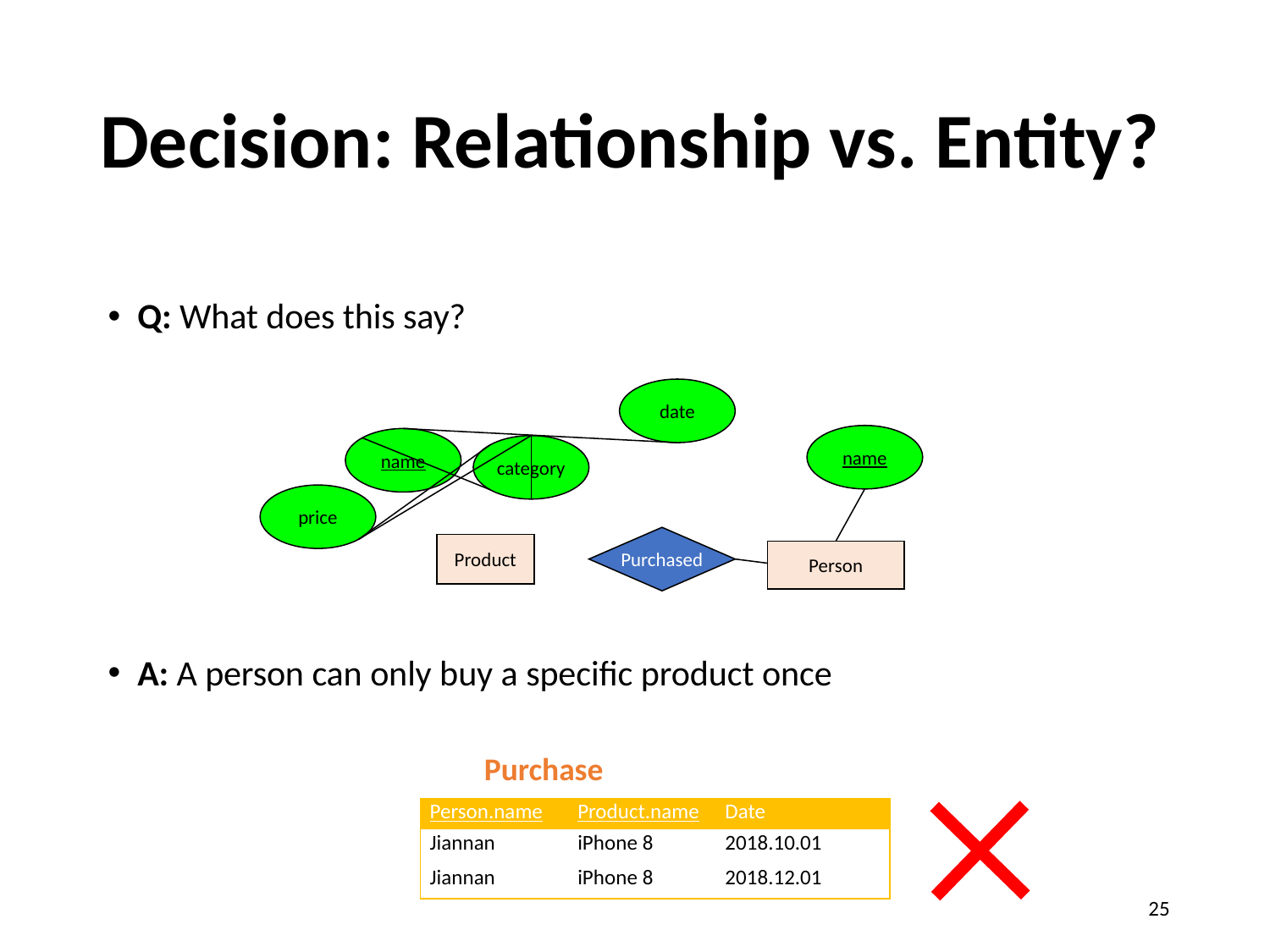

# Decision: Relationship vs. Entity?
Q: What does this say?

A: A person can only buy a specific product once
date
name
name
category
price
Purchased
Product
Person
Purchase

| Person.name | Product.name | Date |
| --- | --- | --- |
| Jiannan | iPhone 8 | 2018.10.01 |
| Jiannan | iPhone 8 | 2018.12.01 |
25